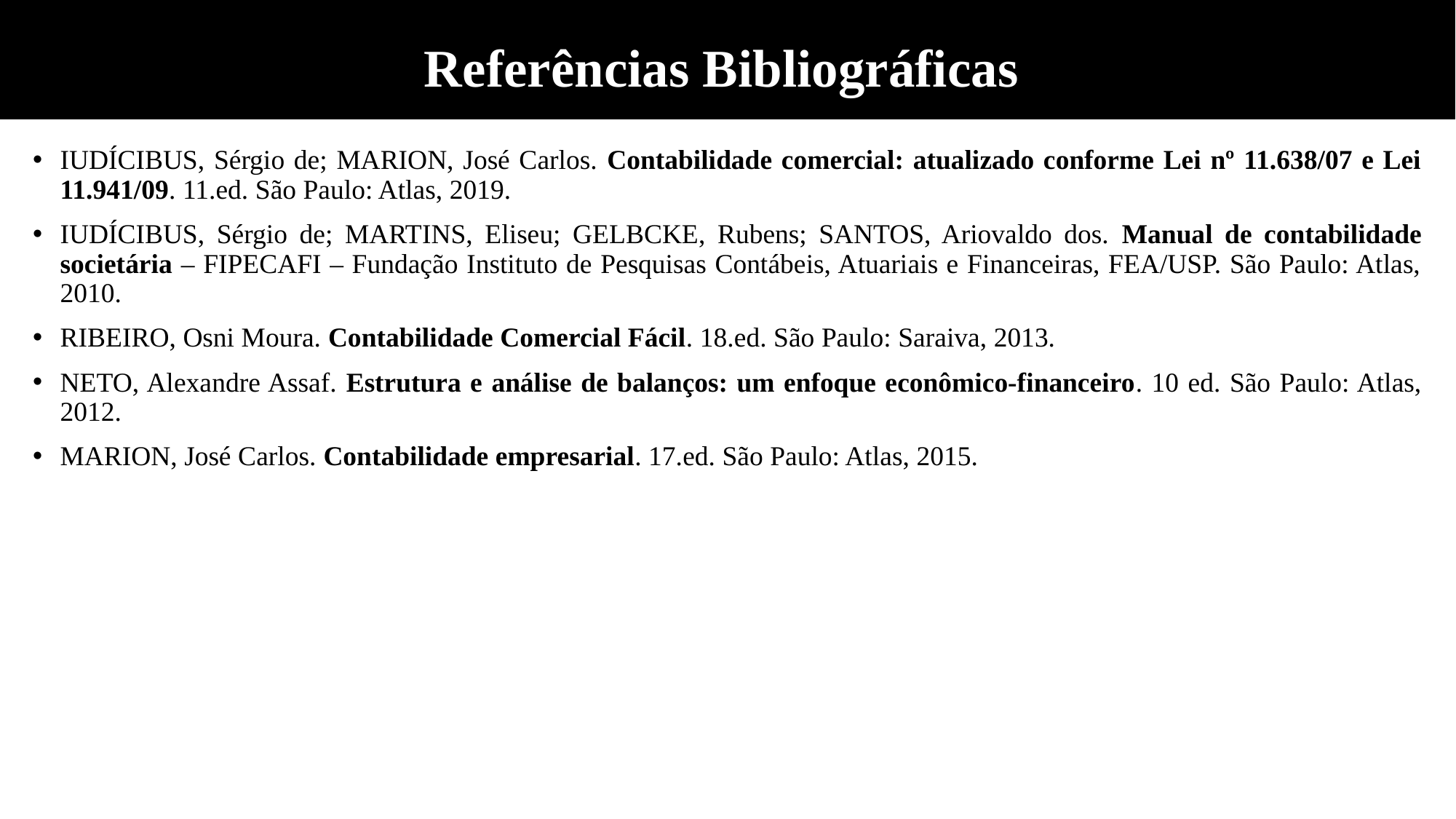

Referências Bibliográficas
IUDÍCIBUS, Sérgio de; MARION, José Carlos. Contabilidade comercial: atualizado conforme Lei nº 11.638/07 e Lei 11.941/09. 11.ed. São Paulo: Atlas, 2019.
IUDÍCIBUS, Sérgio de; MARTINS, Eliseu; GELBCKE, Rubens; SANTOS, Ariovaldo dos. Manual de contabilidade societária – FIPECAFI – Fundação Instituto de Pesquisas Contábeis, Atuariais e Financeiras, FEA/USP. São Paulo: Atlas, 2010.
RIBEIRO, Osni Moura. Contabilidade Comercial Fácil. 18.ed. São Paulo: Saraiva, 2013.
NETO, Alexandre Assaf. Estrutura e análise de balanços: um enfoque econômico-financeiro. 10 ed. São Paulo: Atlas, 2012.
MARION, José Carlos. Contabilidade empresarial. 17.ed. São Paulo: Atlas, 2015.